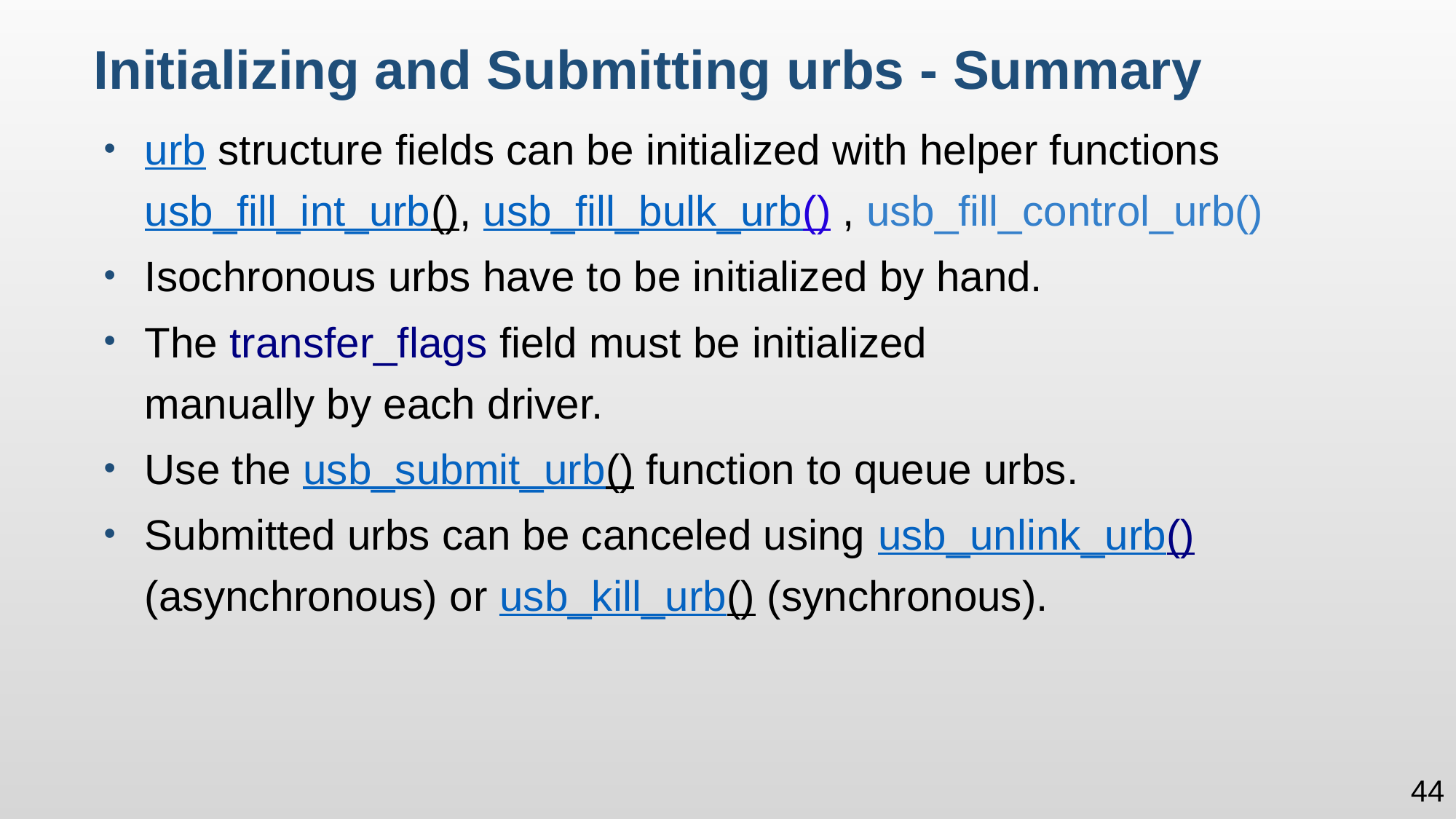

Initializing and Submitting urbs - Summary
urb structure fields can be initialized with helper functions
usb_fill_int_urb(), usb_fill_bulk_urb() , usb_fill_control_urb()
Isochronous urbs have to be initialized by hand.
The transfer_flags field must be initialized
manually by each driver.
Use the usb_submit_urb() function to queue urbs.
Submitted urbs can be canceled using usb_unlink_urb() (asynchronous) or usb_kill_urb() (synchronous).

44